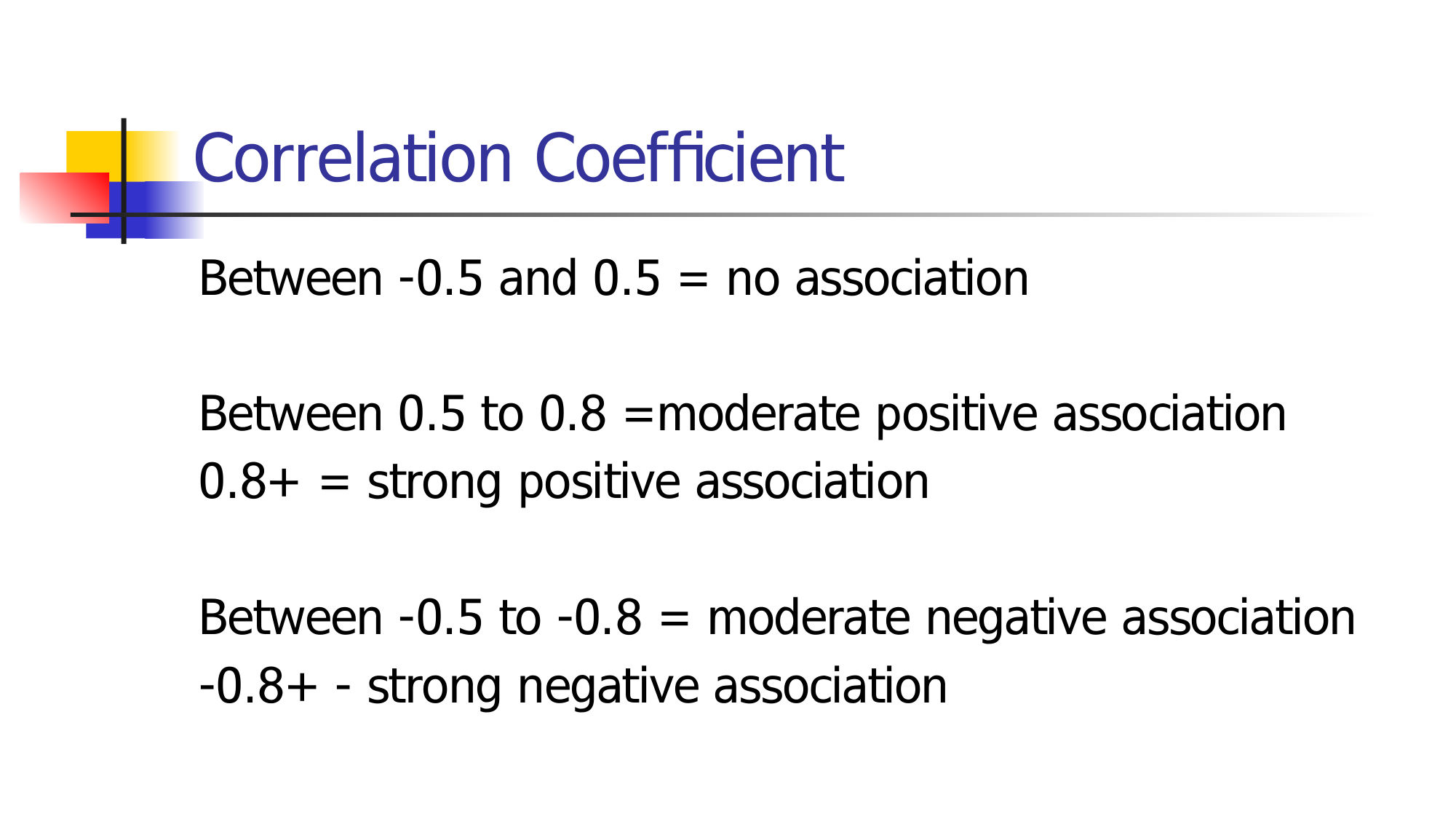

# Correlation Coefficient
Between -0.5 and 0.5 = no association

Between 0.5 to 0.8 =moderate positive association
0.8+ = strong positive association

Between -0.5 to -0.8 = moderate negative association
-0.8+ - strong negative association